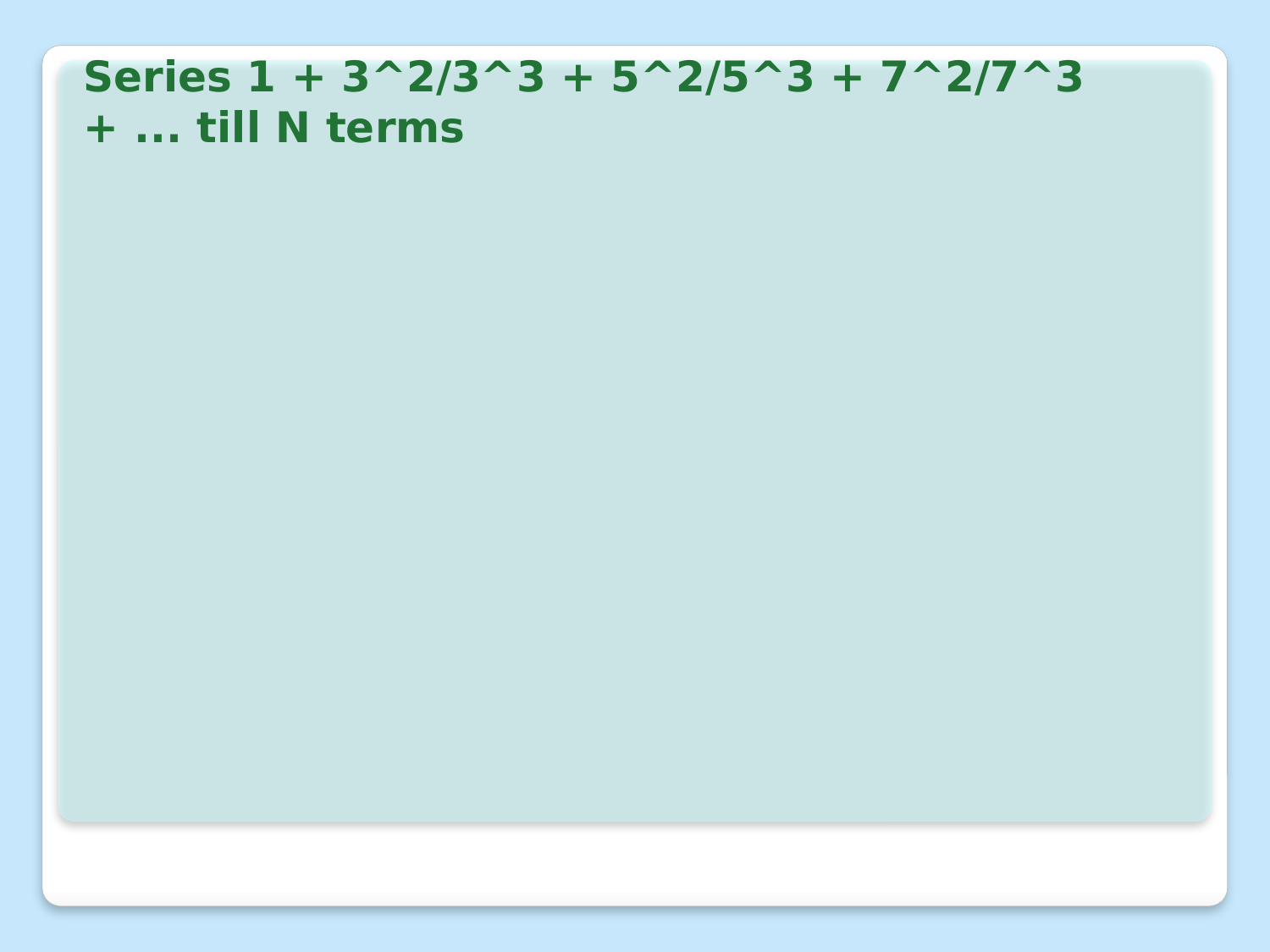

Series 1 + 3^2/3^3 + 5^2/5^3 + 7^2/7^3 + ... till N terms

#